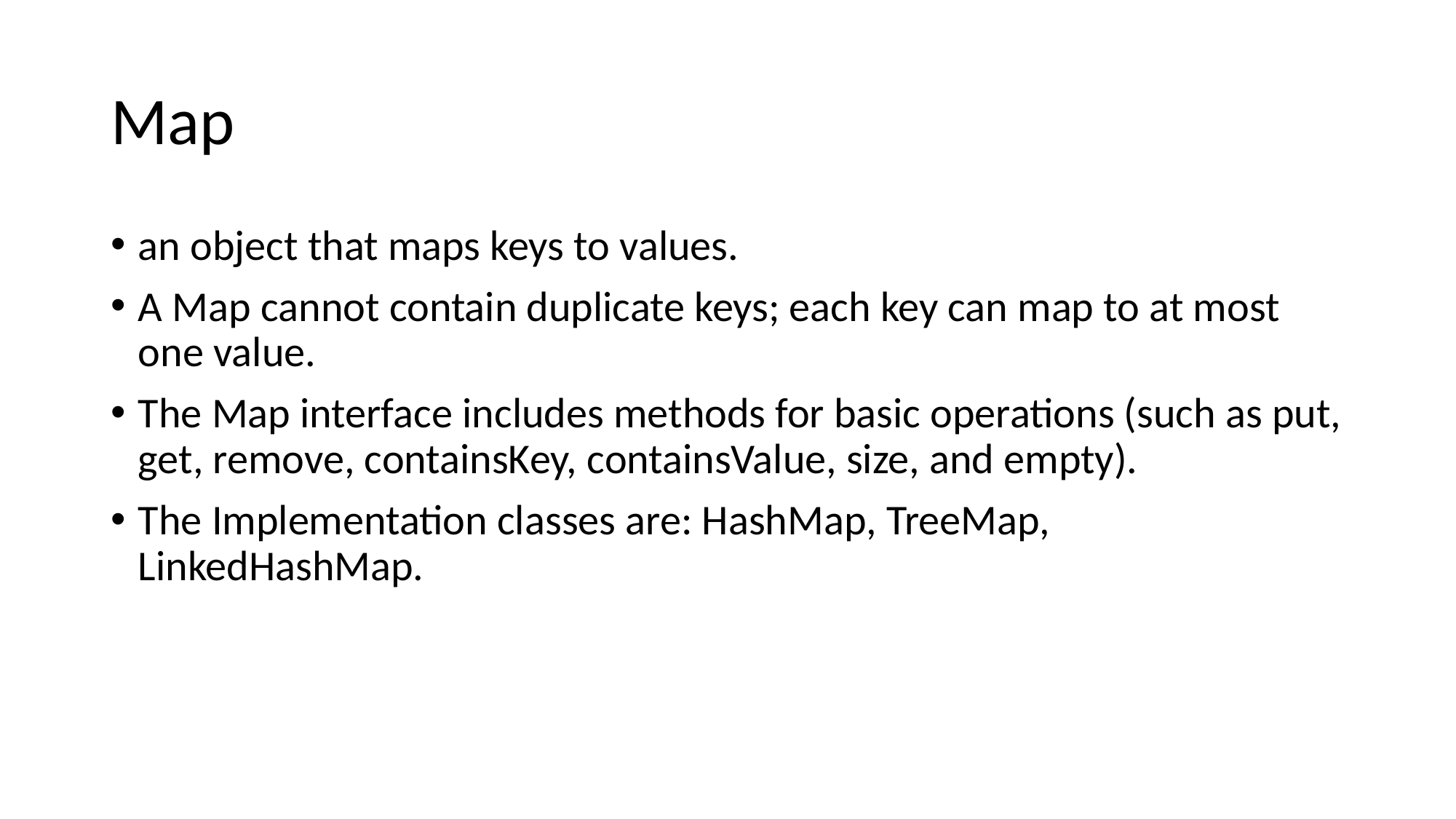

# Map
an object that maps keys to values.
A Map cannot contain duplicate keys; each key can map to at most one value.
The Map interface includes methods for basic operations (such as put, get, remove, containsKey, containsValue, size, and empty).
The Implementation classes are: HashMap, TreeMap, LinkedHashMap.